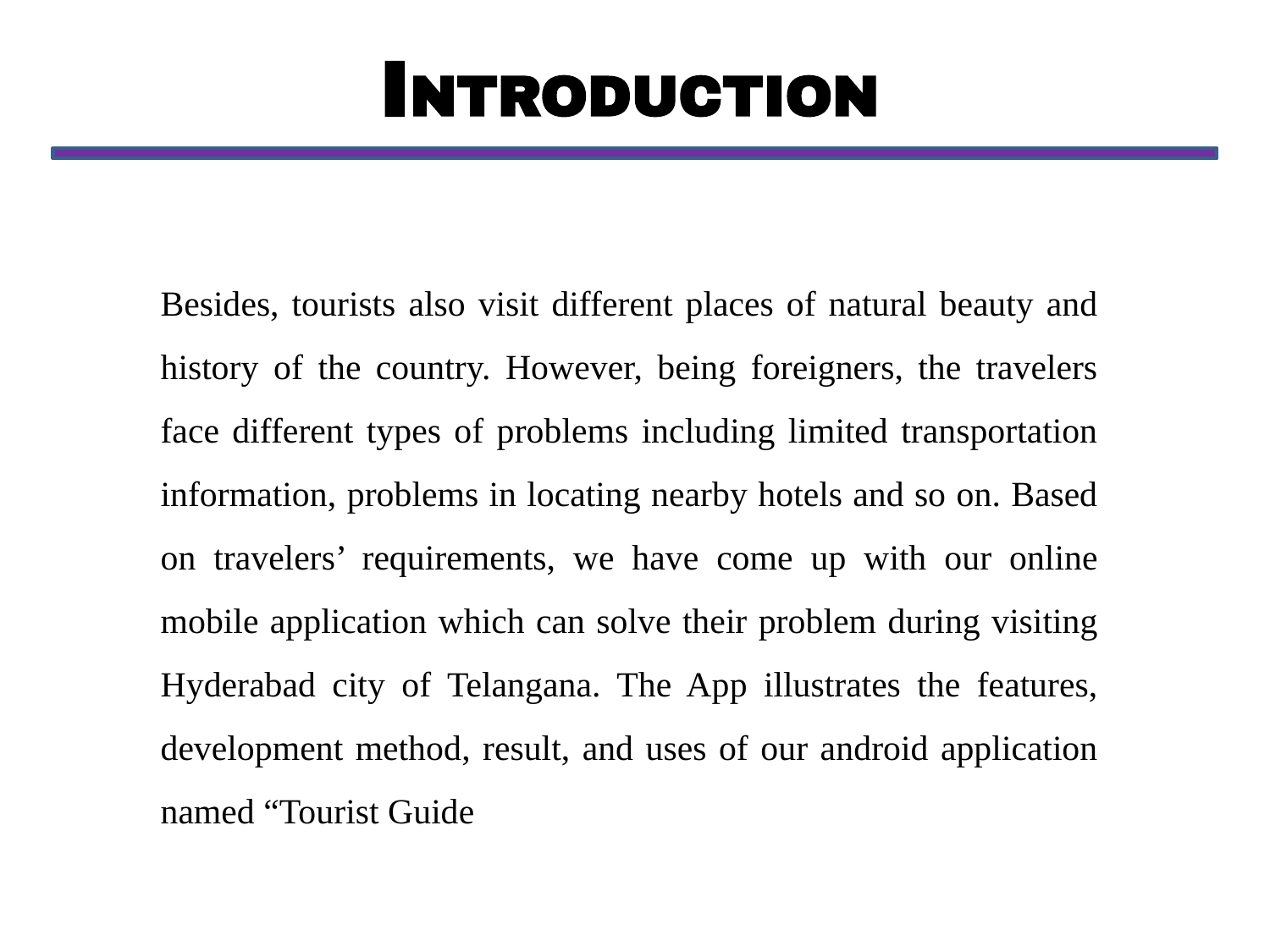

INTRODUCTION

Besides, tourists also visit different places of natural beauty and history of the country. However, being foreigners, the travelers face different types of problems including limited transportation information, problems in locating nearby hotels and so on. Based on travelers’ requirements, we have come up with our online mobile application which can solve their problem during visiting Hyderabad city of Telangana. The App illustrates the features, development method, result, and uses of our android application named “Tourist Guide